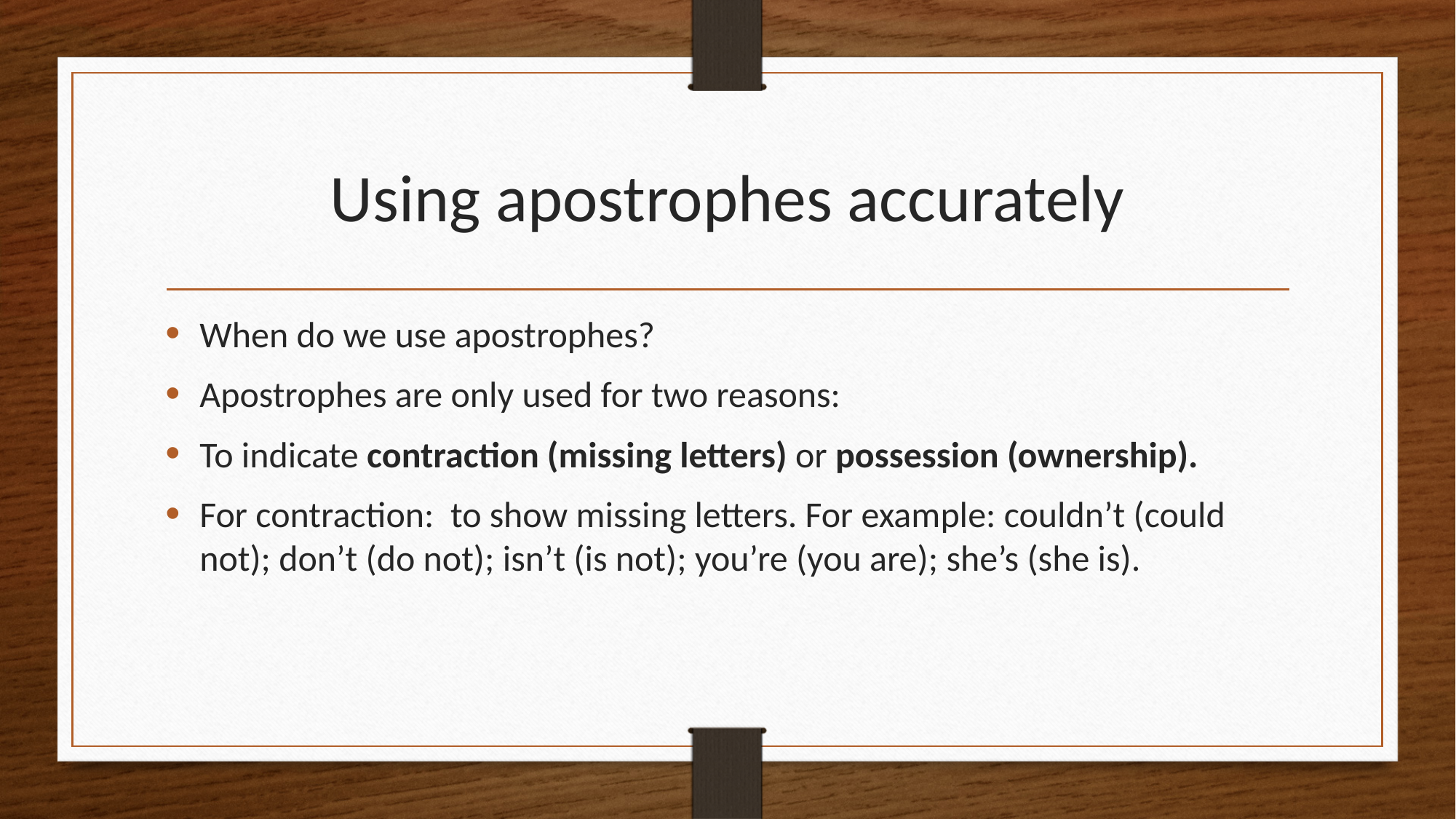

# Using apostrophes accurately
When do we use apostrophes?
Apostrophes are only used for two reasons:
To indicate contraction (missing letters) or possession (ownership).
For contraction:  to show missing letters. For example: couldn’t (could not); don’t (do not); isn’t (is not); you’re (you are); she’s (she is).